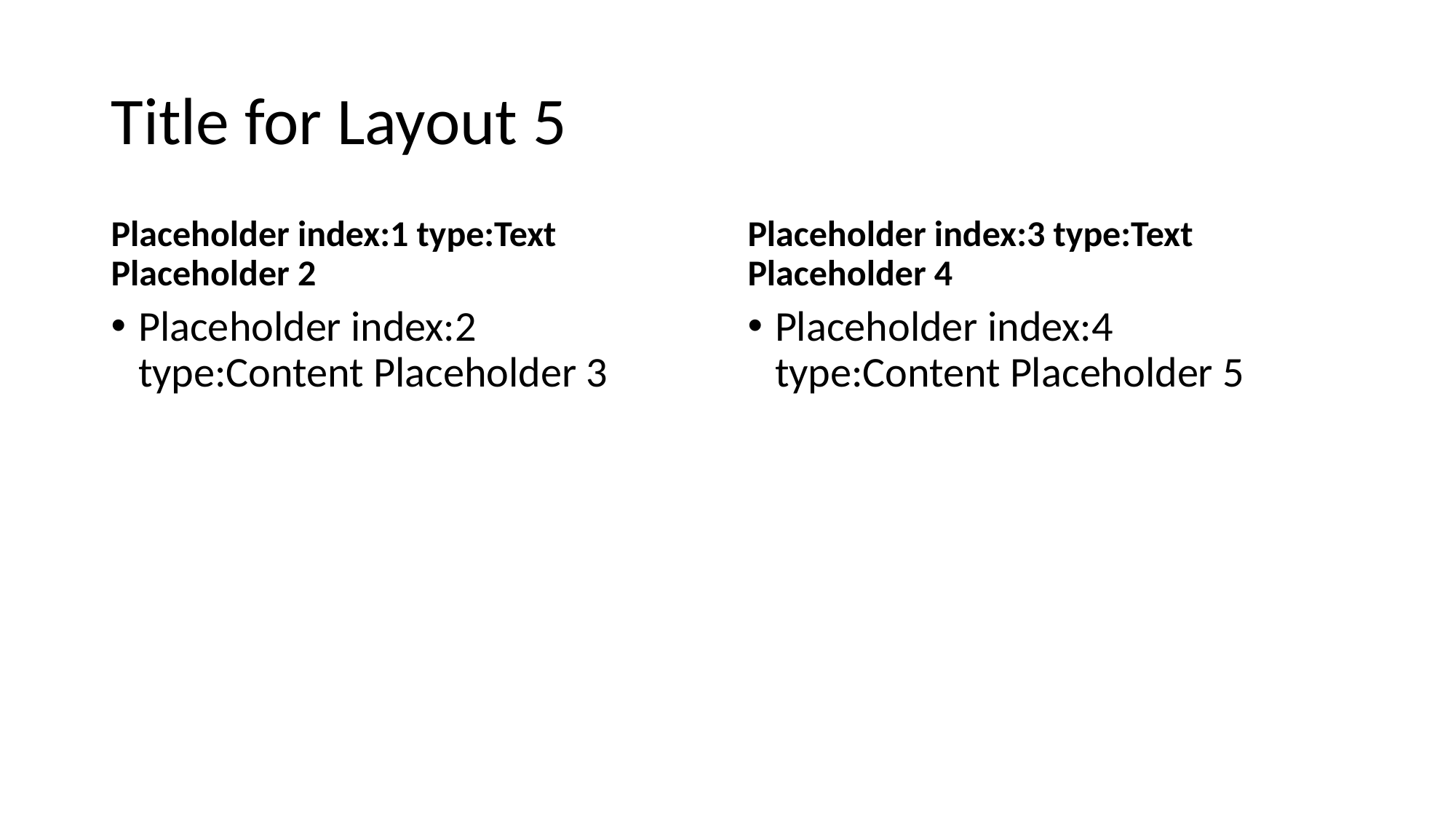

# Title for Layout 5
Placeholder index:1 type:Text Placeholder 2
Placeholder index:3 type:Text Placeholder 4
Placeholder index:2 type:Content Placeholder 3
Placeholder index:4 type:Content Placeholder 5